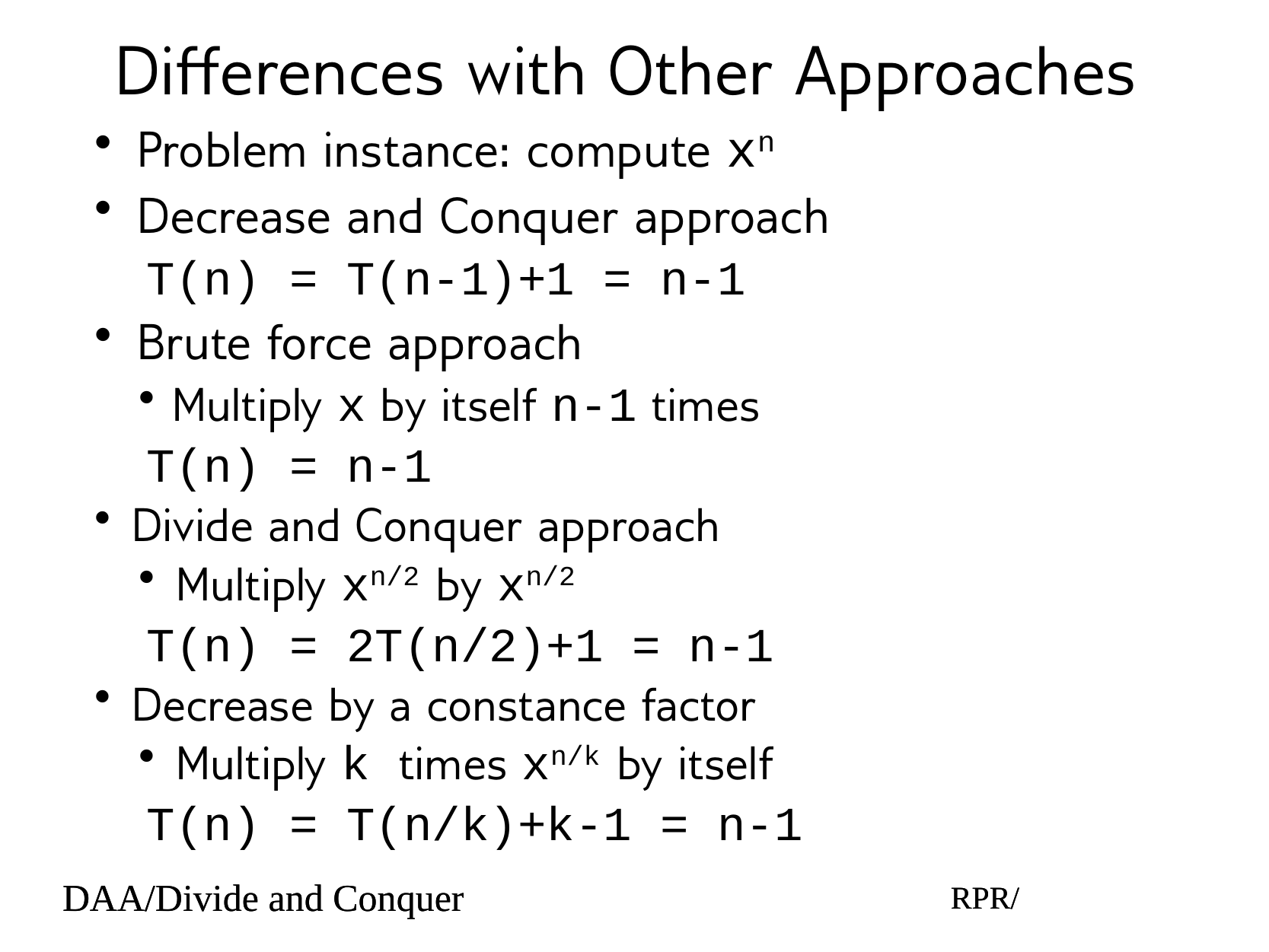

# Differences with Other Approaches
Problem instance: compute xn
Decrease and Conquer approach
T(n) = T(n-1)+1 = n-1
Brute force approach
Multiply x by itself n-1 times
T(n) = n-1
Divide and Conquer approach
Multiply xn/2 by xn/2
T(n) = 2T(n/2)+1 = n-1
Decrease by a constance factor
Multiply k times xn/k by itself
T(n) = T(n/k)+k-1 = n-1
DAA/Divide and Conquer
RPR/
10